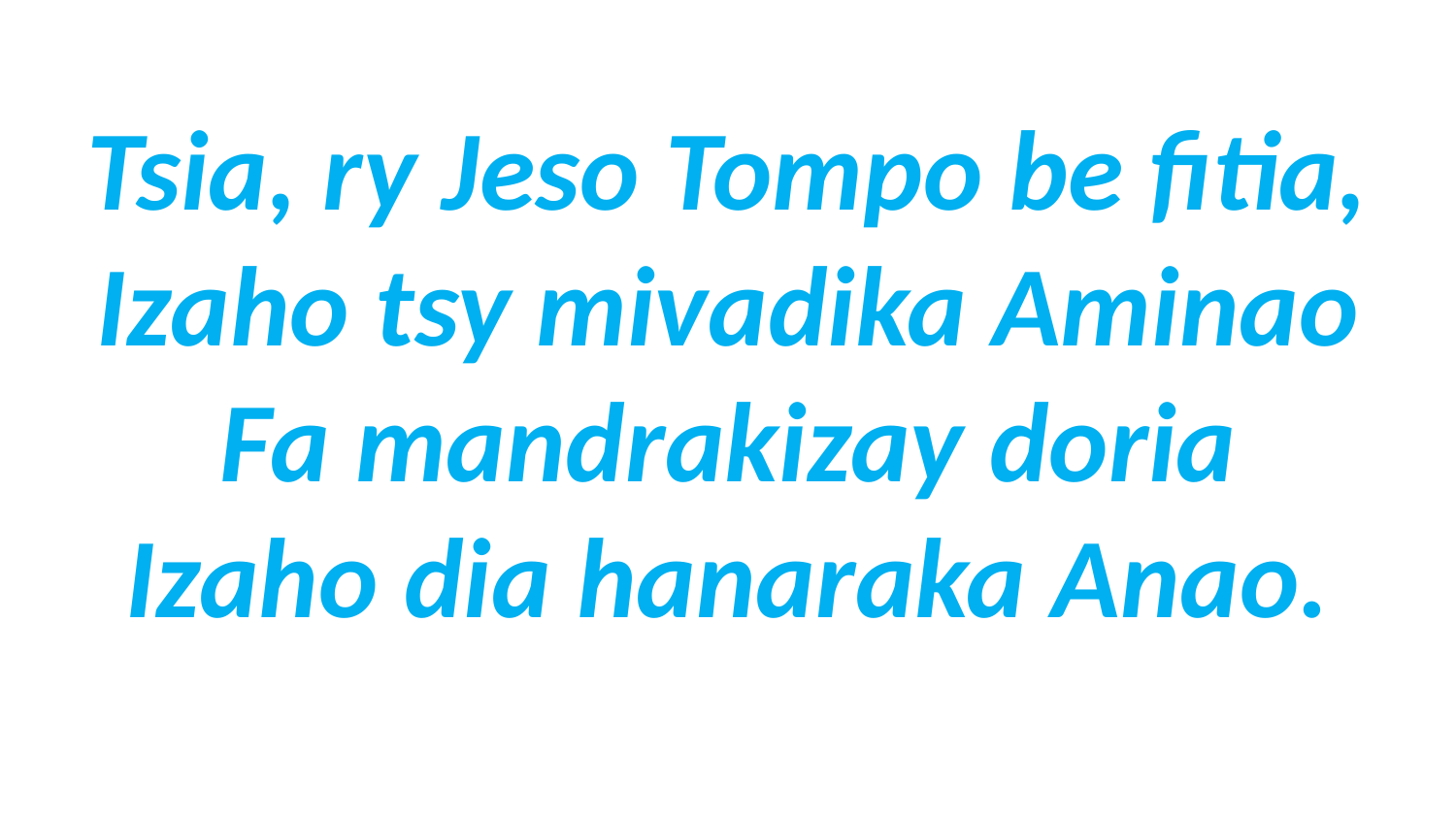

# Tsia, ry Jeso Tompo be fitia, Izaho tsy mivadika Aminao Fa mandrakizay doria Izaho dia hanaraka Anao.